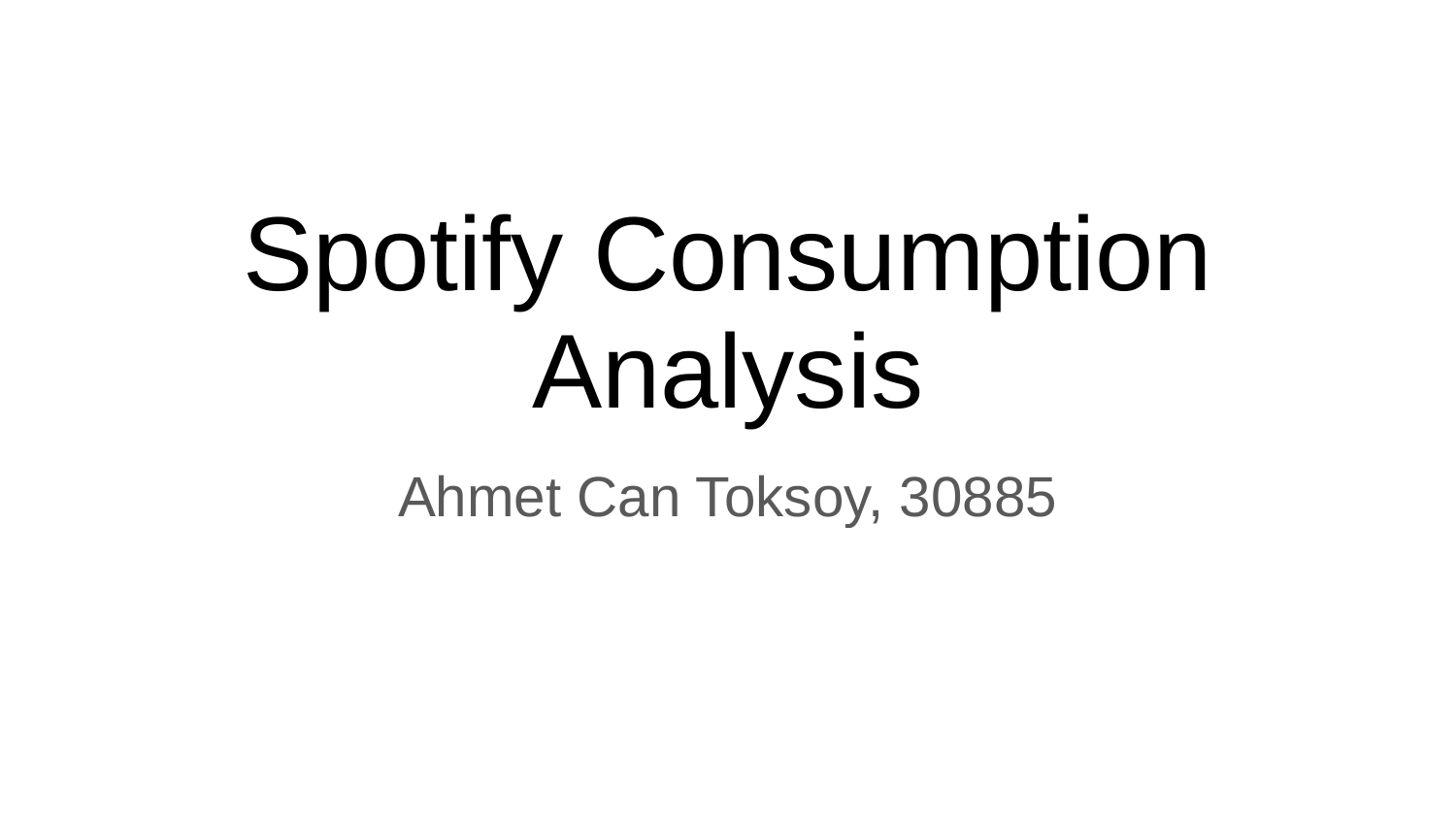

# Spotify Consumption Analysis
Ahmet Can Toksoy, 30885